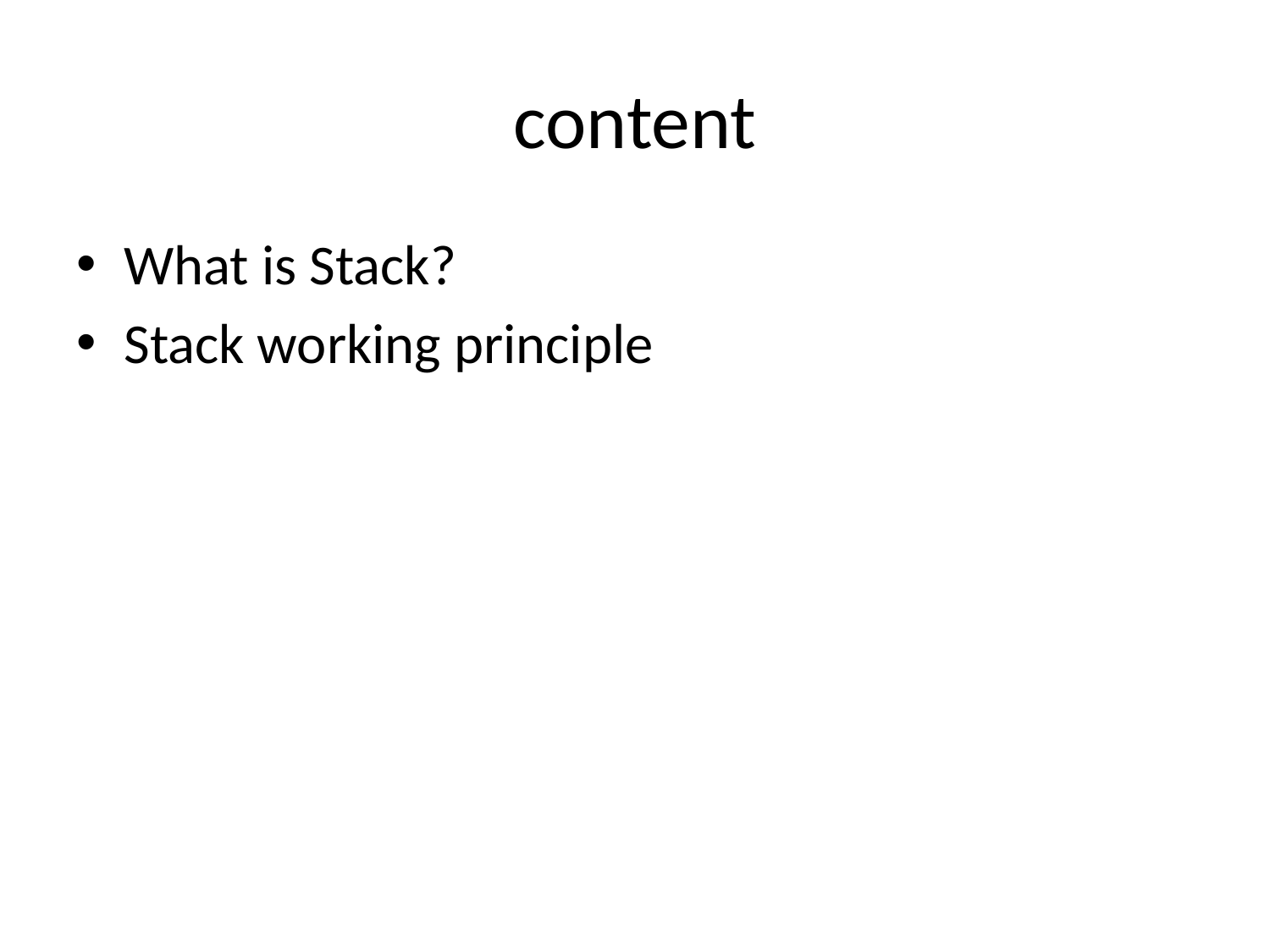

# content
What is Stack?
Stack working principle